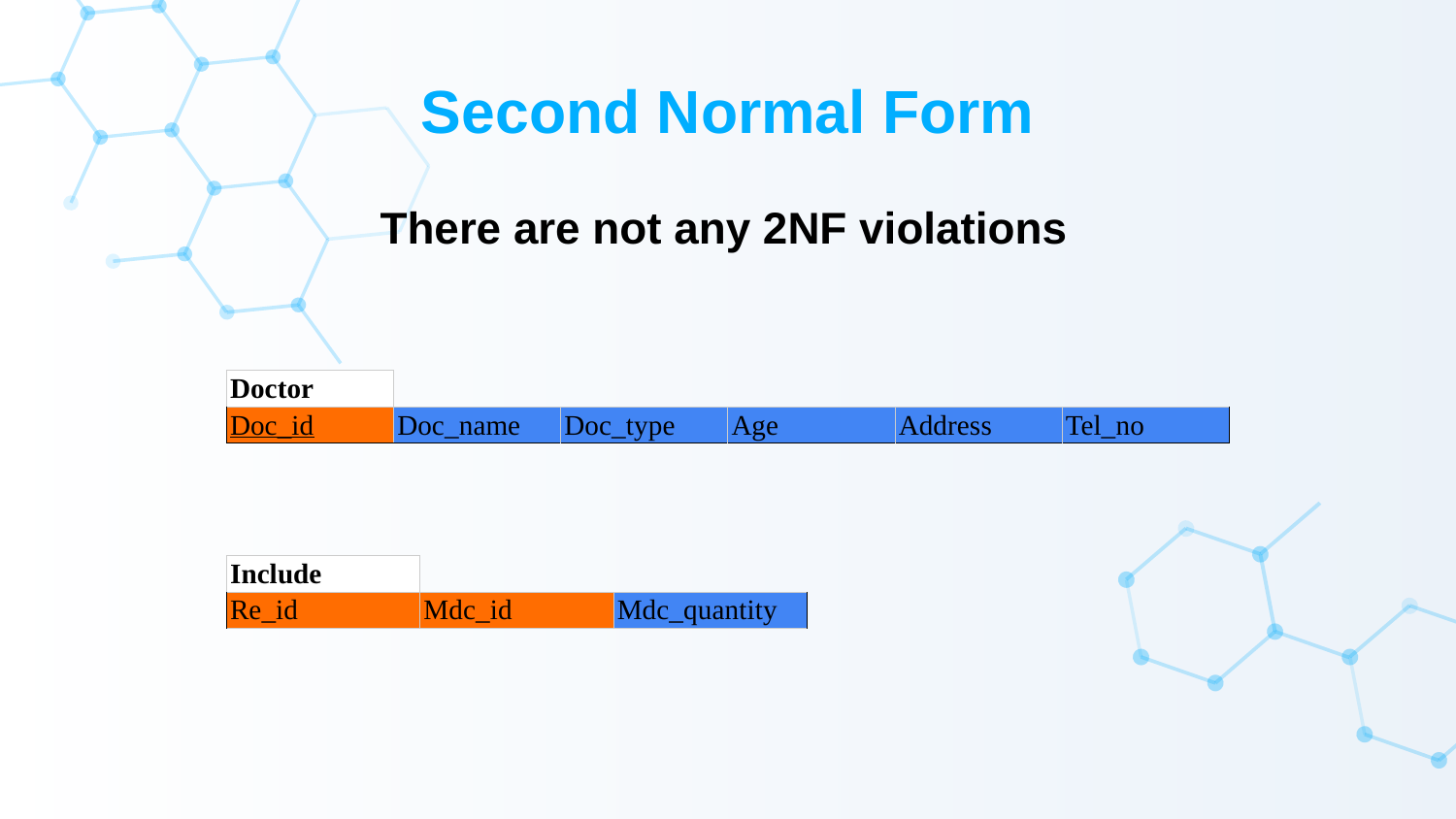

# Second Normal Form
There are not any 2NF violations
| Doctor |  |  |  |  |  |
| --- | --- | --- | --- | --- | --- |
| Doc\_id | Doc\_name | Doc\_type | Age | Address | Tel\_no |
| Include |  |  |
| --- | --- | --- |
| Re\_id | Mdc\_id | Mdc\_quantity |